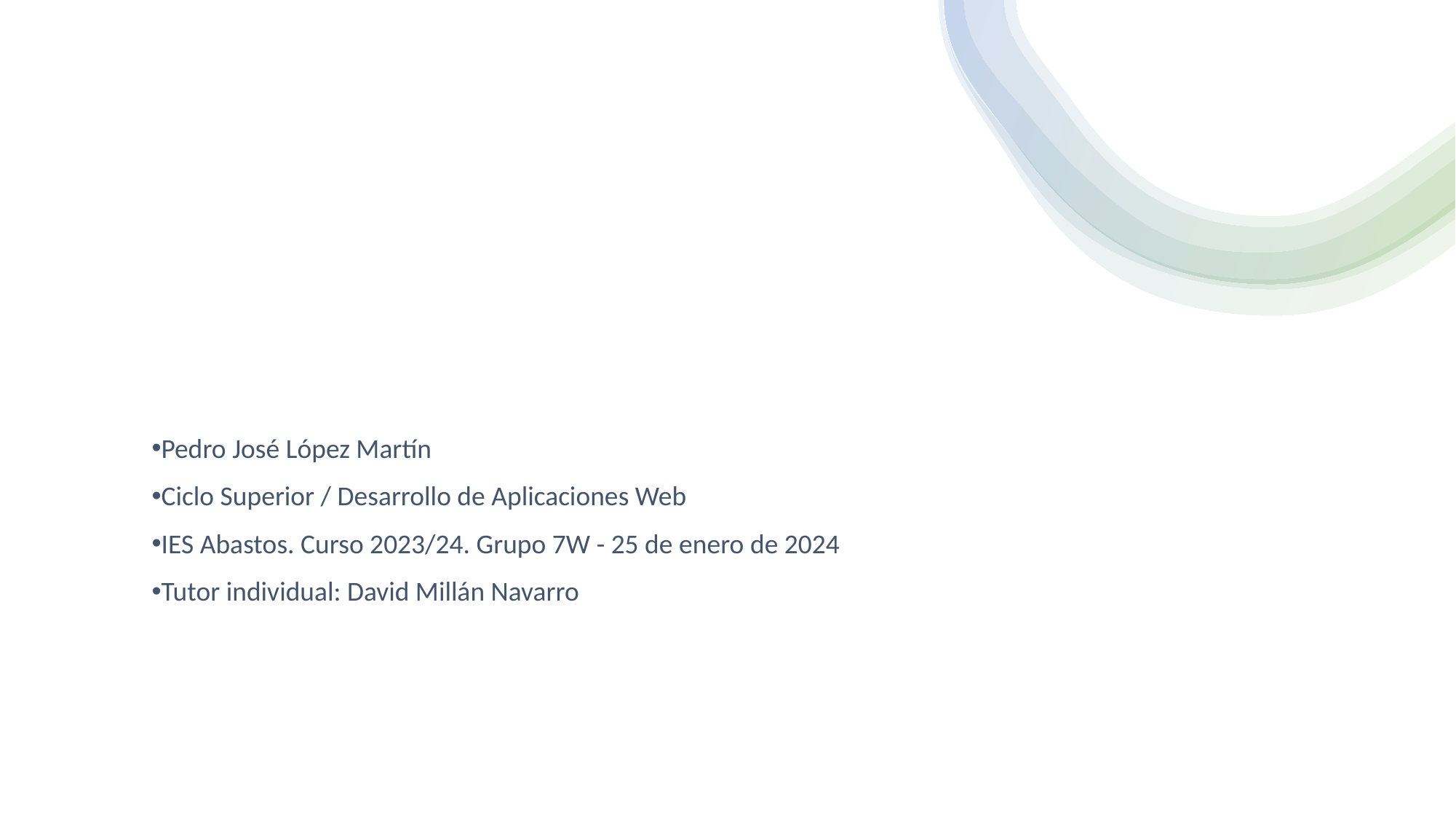

Pedro José López Martín
Ciclo Superior / Desarrollo de Aplicaciones Web
IES Abastos. Curso 2023/24. Grupo 7W - 25 de enero de 2024
Tutor individual: David Millán Navarro